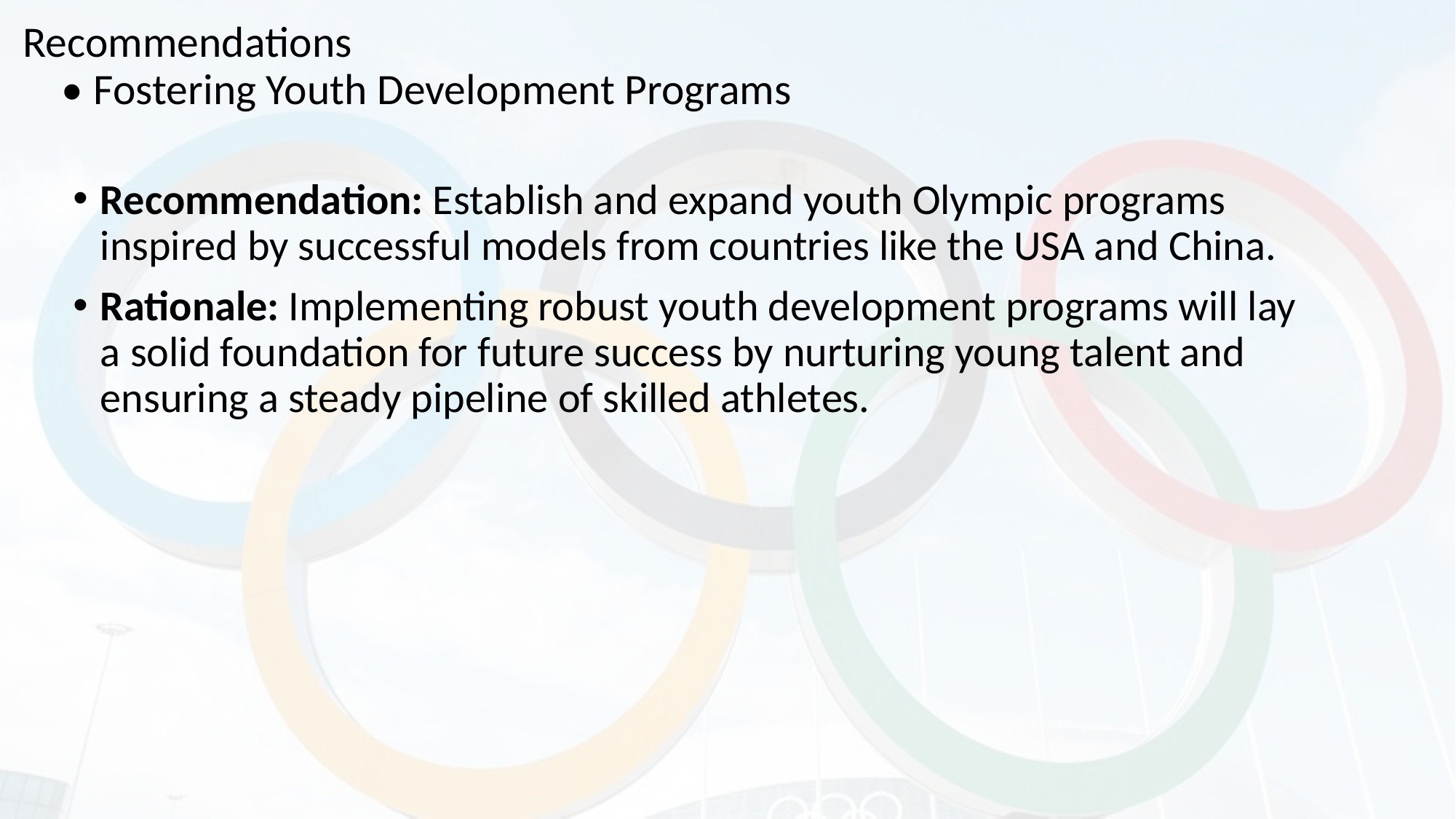

# Recommendations •	Fostering Youth Development Programs
Recommendation: Establish and expand youth Olympic programs inspired by successful models from countries like the USA and China.
Rationale: Implementing robust youth development programs will lay a solid foundation for future success by nurturing young talent and ensuring a steady pipeline of skilled athletes.